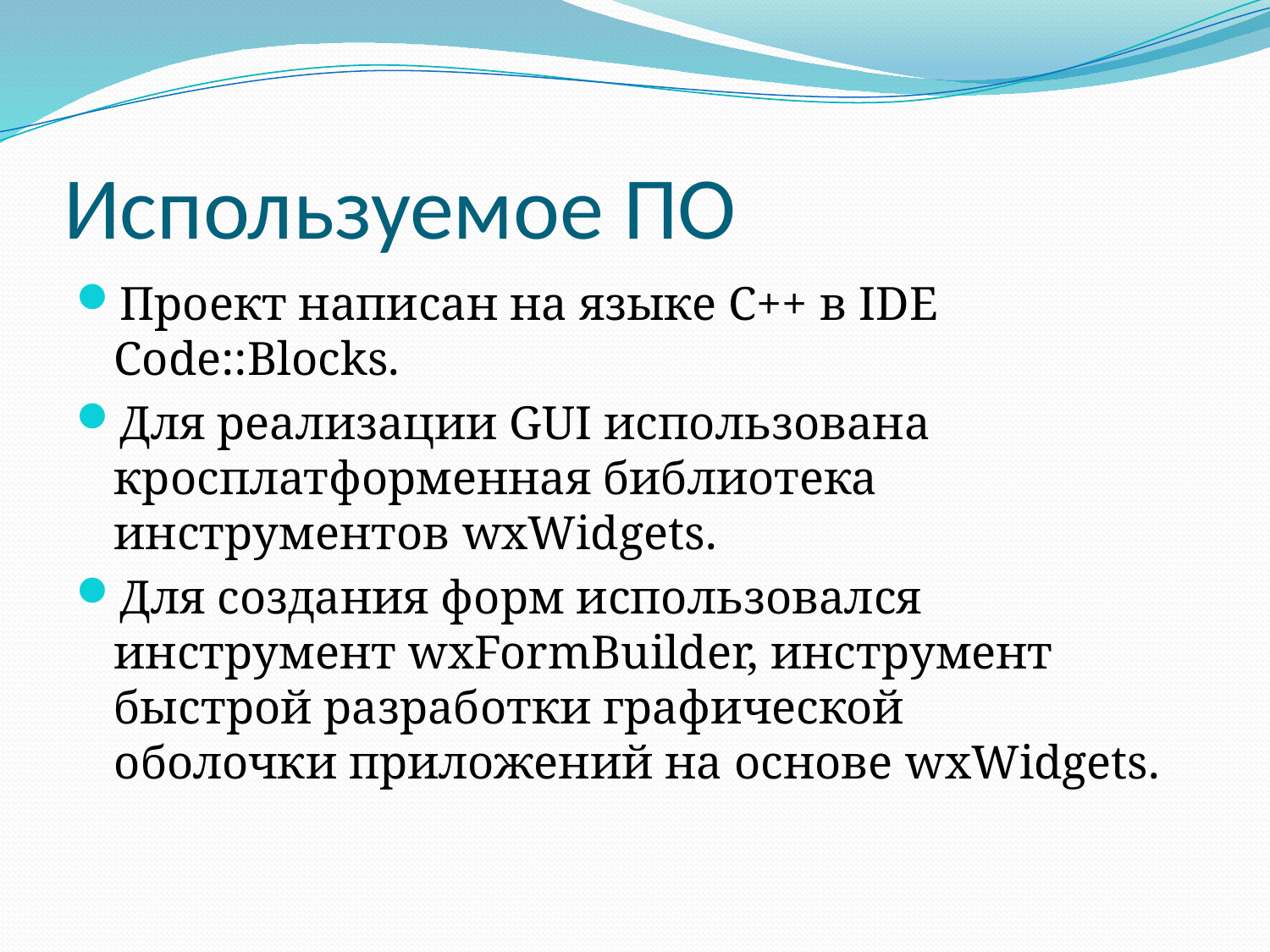

# Используемое ПО
Проект написан на языке C++ в IDE Code::Blocks.
Для реализации GUI использована кросплатформенная библиотека инструментов wxWidgets.
Для создания форм использовался инструмент wxFormBuilder, инструмент быстрой разработки графической оболочки приложений на основе wxWidgets.